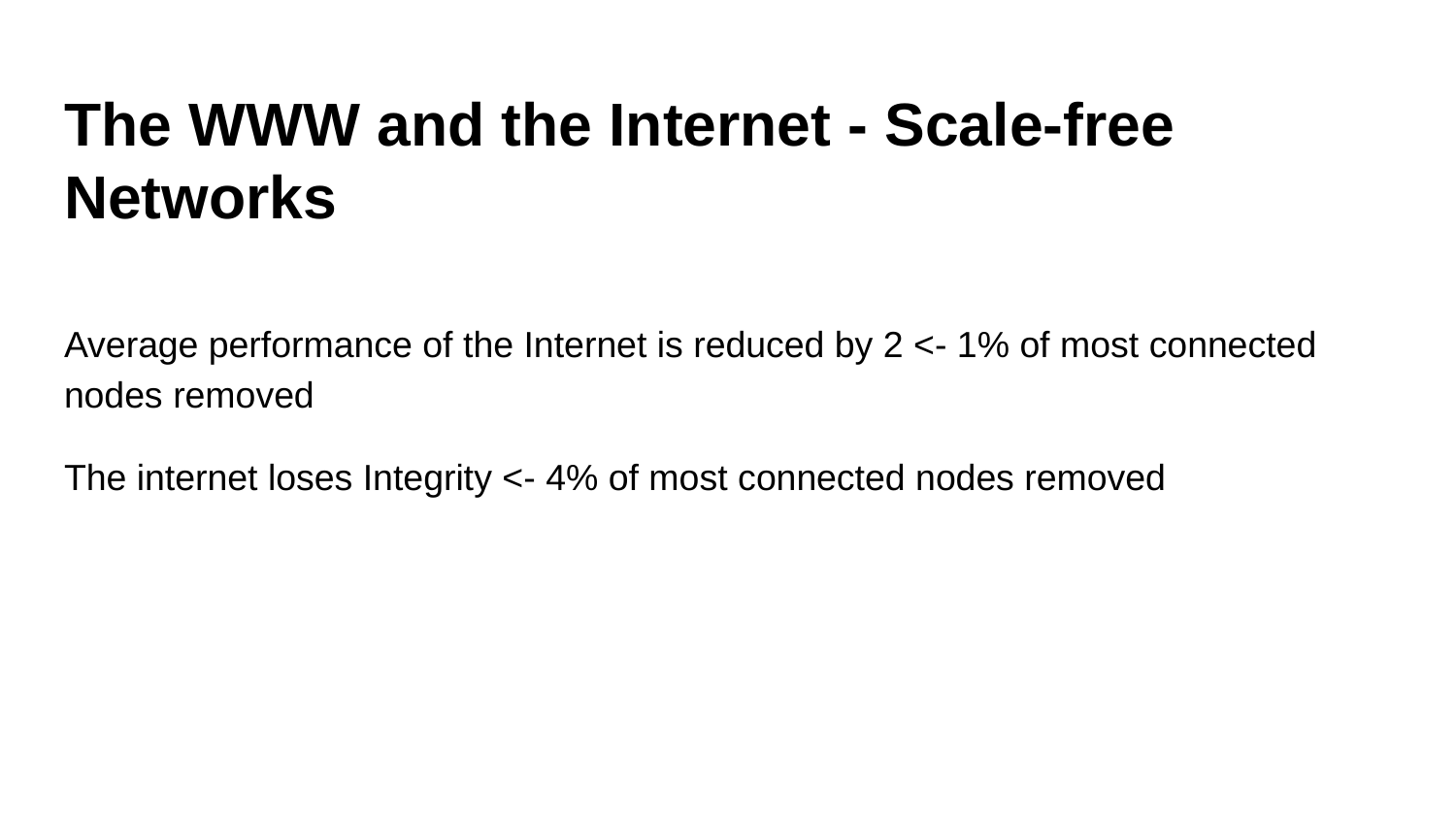

# The WWW and the Internet - Scale-free Networks
Average performance of the Internet is reduced by 2 <- 1% of most connected nodes removed
The internet loses Integrity <- 4% of most connected nodes removed